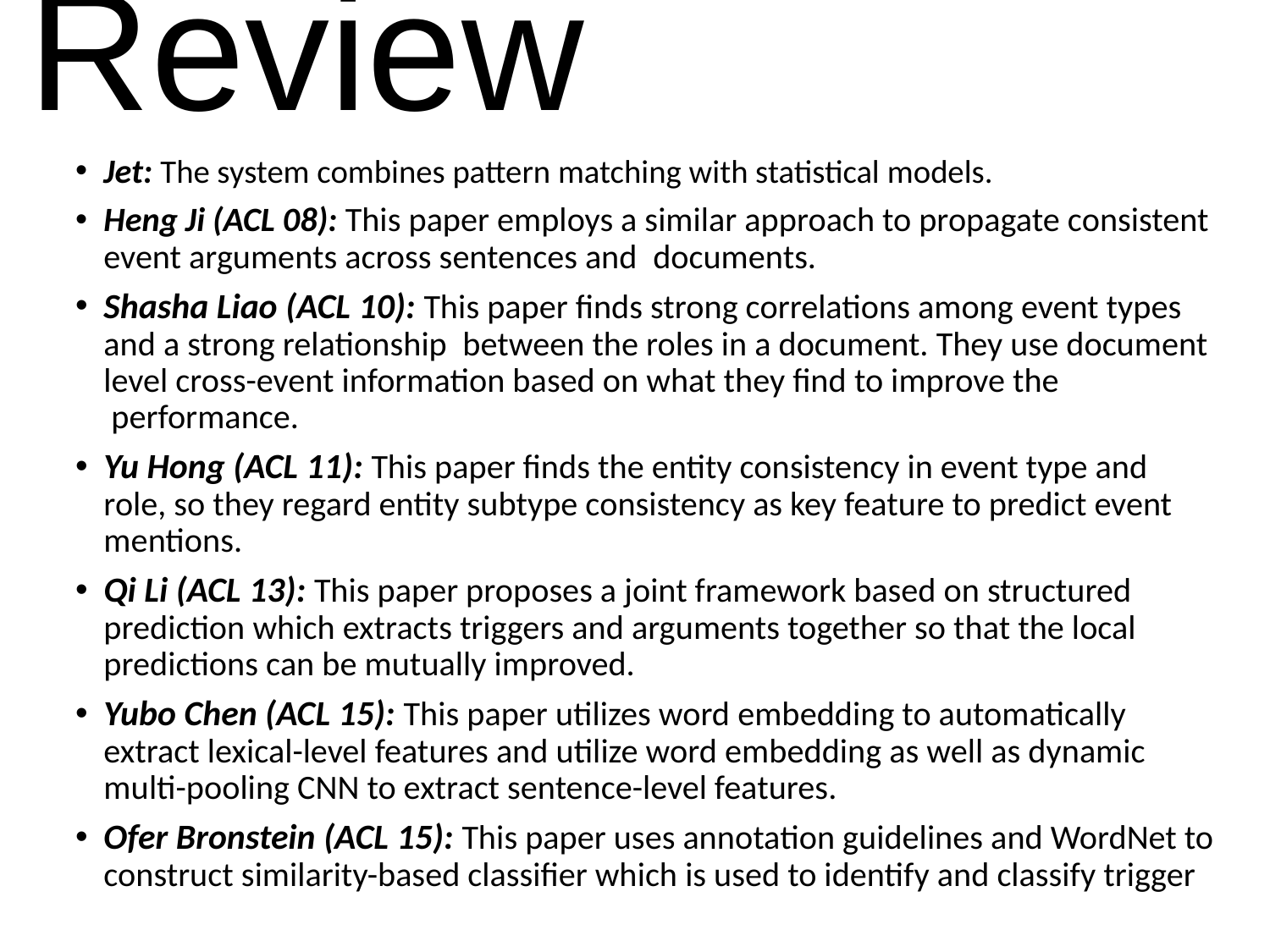

# Review
Jet: The system combines pattern matching with statistical models.
Heng Ji (ACL 08): This paper employs a similar approach to propagate consistent event arguments across sentences and  documents.
Shasha Liao (ACL 10): This paper finds strong correlations among event types and a strong relationship  between the roles in a document. They use document level cross-event information based on what they find to improve the  performance.
Yu Hong (ACL 11): This paper finds the entity consistency in event type and role, so they regard entity subtype consistency as key feature to predict event mentions.
Qi Li (ACL 13): This paper proposes a joint framework based on structured prediction which extracts triggers and arguments together so that the local predictions can be mutually improved.
Yubo Chen (ACL 15): This paper utilizes word embedding to automatically extract lexical-level features and utilize word embedding as well as dynamic multi-pooling CNN to extract sentence-level features.
Ofer Bronstein (ACL 15): This paper uses annotation guidelines and WordNet to construct similarity-based classifier which is used to identify and classify trigger